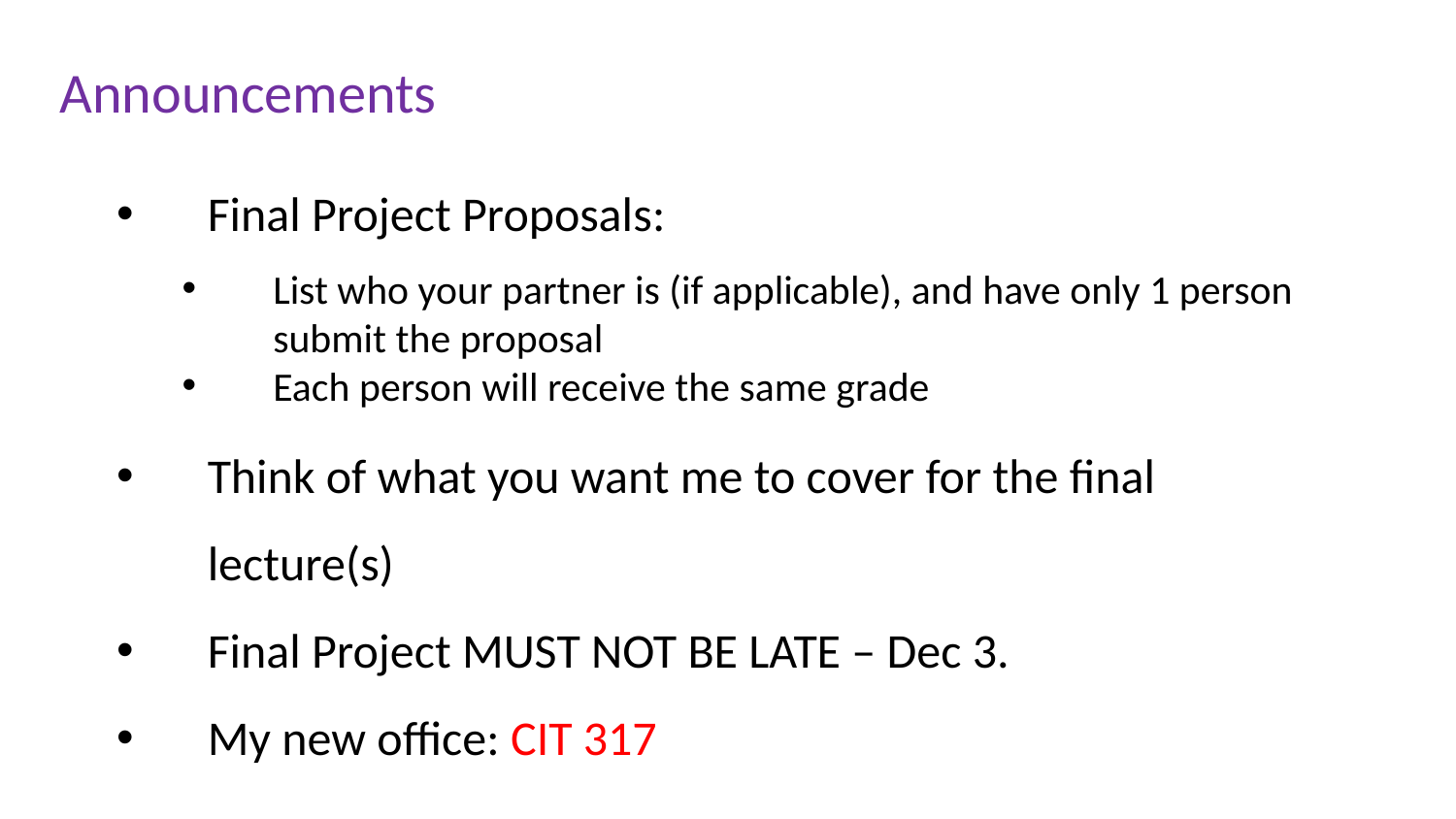

# Announcements
Final Project Proposals:

Think of what you want me to cover for the final lecture(s)
Final Project MUST NOT BE LATE – Dec 3.
My new office: CIT 317
List who your partner is (if applicable), and have only 1 person submit the proposal
Each person will receive the same grade